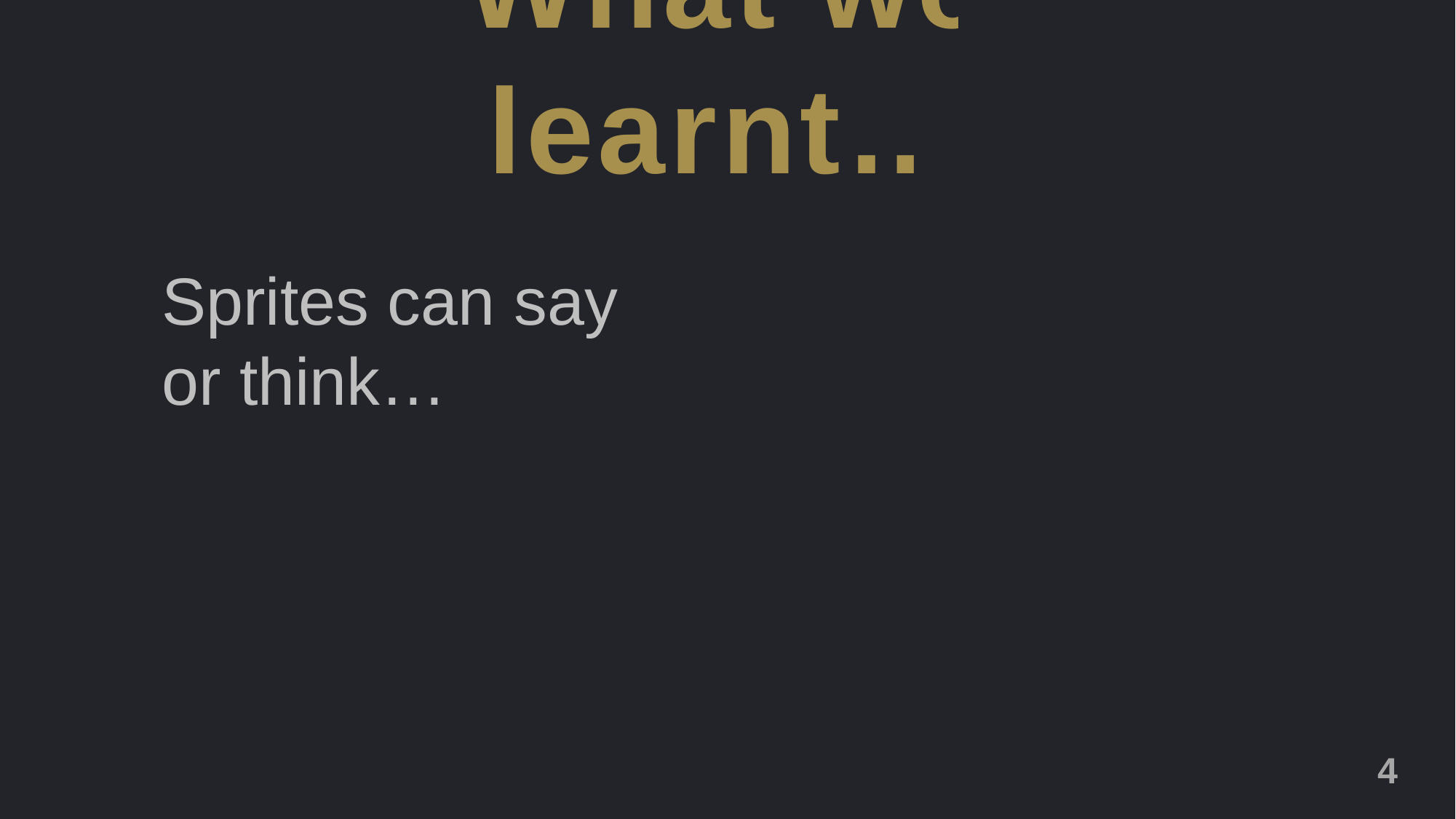

What we learnt…
Sprites can say or think…
4